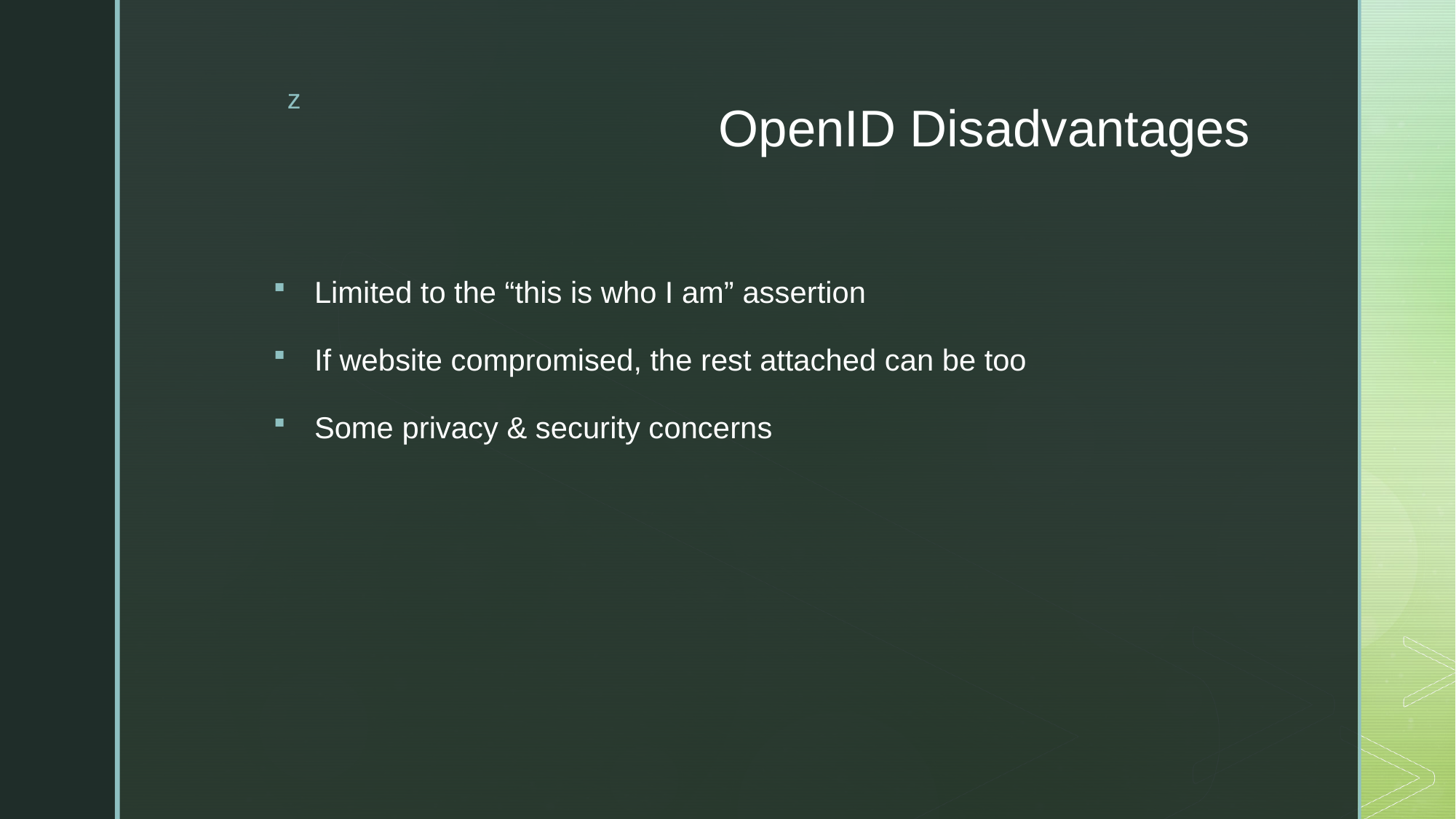

# OpenID Disadvantages
Limited to the “this is who I am” assertion
If website compromised, the rest attached can be too
Some privacy & security concerns